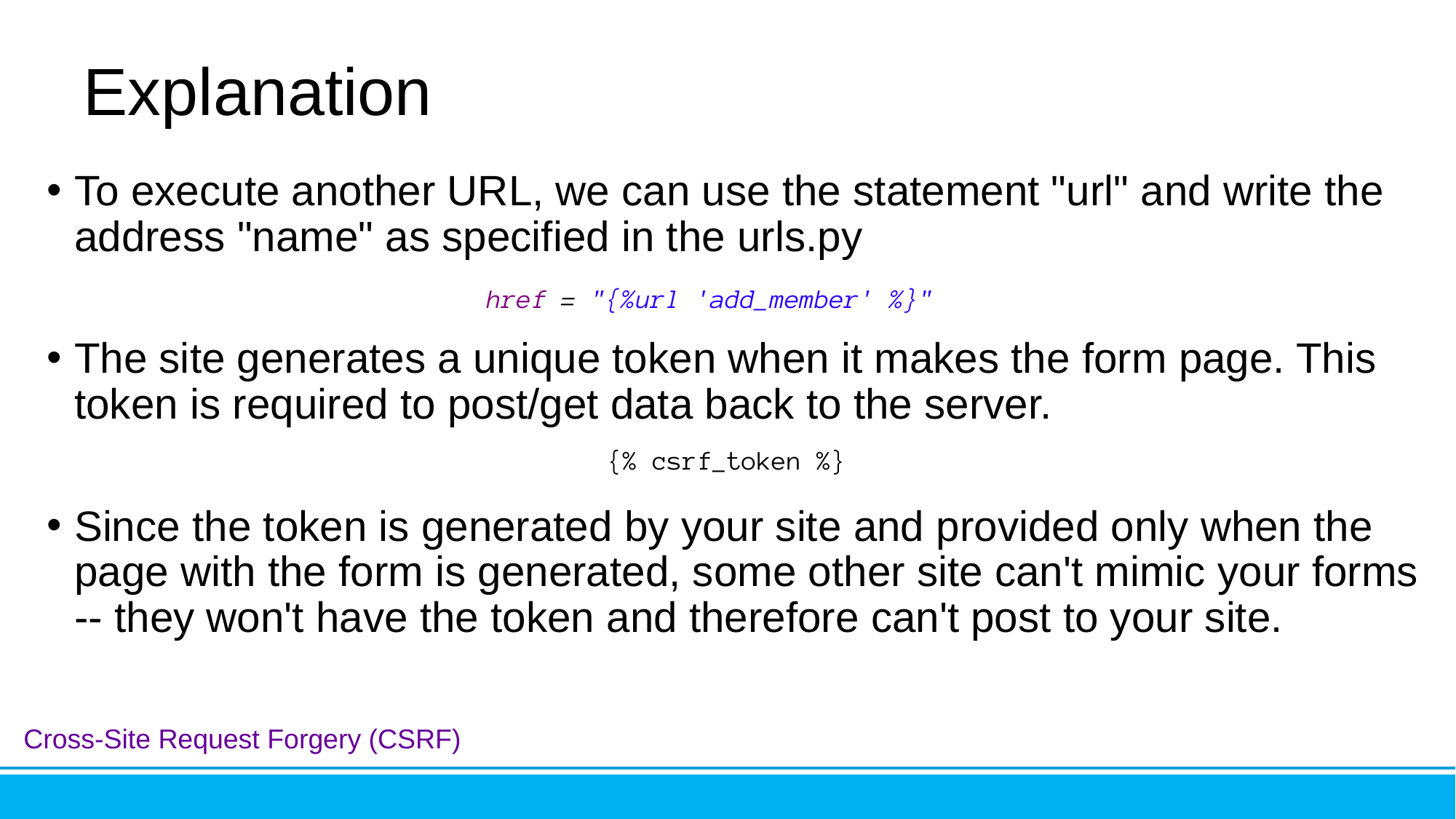

# Explanation
To execute another URL, we can use the statement "url" and write the address "name" as specified in the urls.py

The site generates a unique token when it makes the form page. This token is required to post/get data back to the server.

Since the token is generated by your site and provided only when the page with the form is generated, some other site can't mimic your forms -- they won't have the token and therefore can't post to your site.

href = "{%url 'add_member' %}"
{% csrf_token %}
Cross-Site Request Forgery (CSRF)